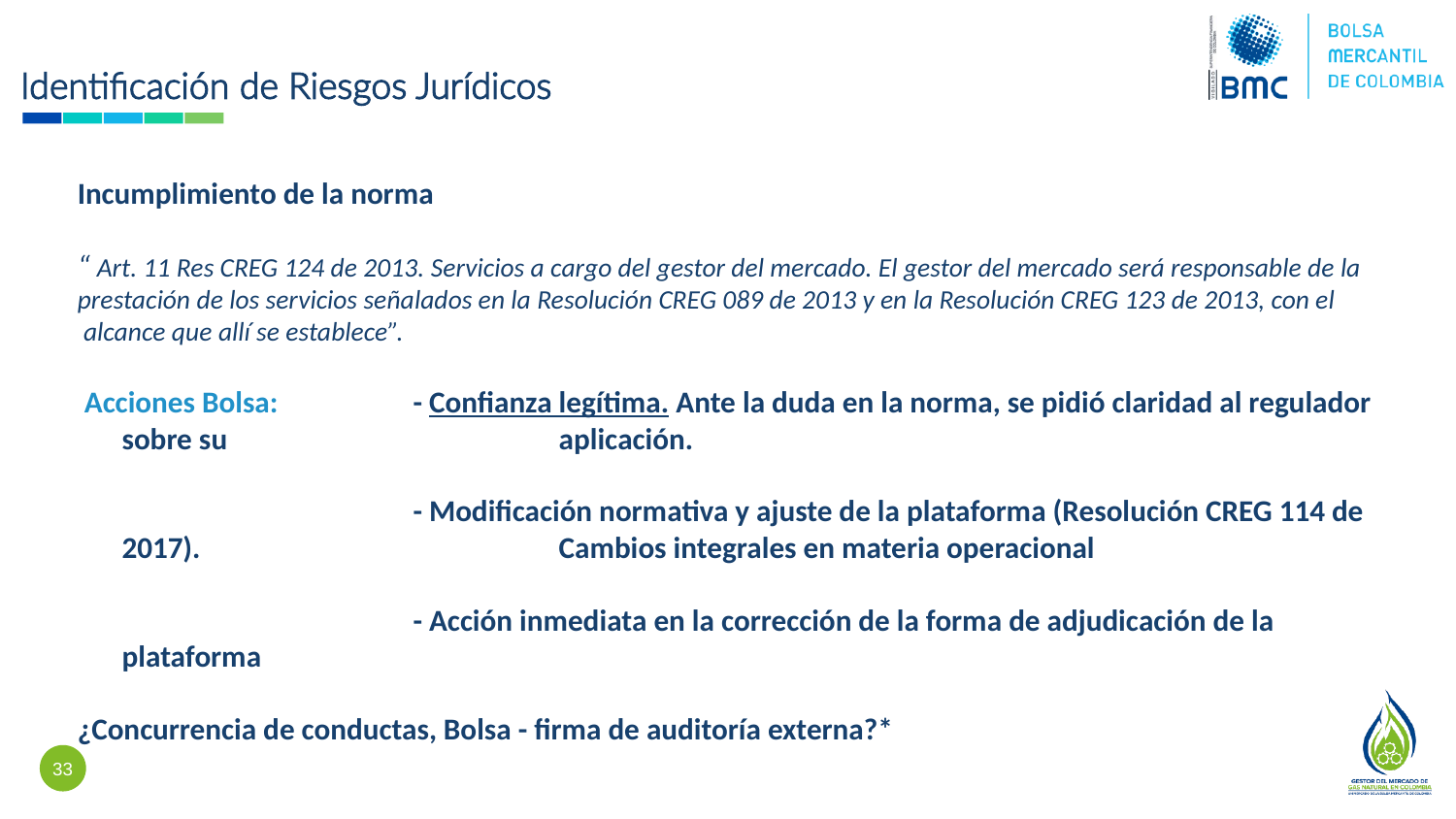

Identificación de Riesgos Jurídicos

Incumplimiento de la norma

“ Art. 11 Res CREG 124 de 2013. Servicios a cargo del gestor del mercado. El gestor del mercado será responsable de la prestación de los servicios señalados en la Resolución CREG 089 de 2013 y en la Resolución CREG 123 de 2013, con el
 alcance que allí se establece”.

 Acciones Bolsa: 	- Confianza legítima. Ante la duda en la norma, se pidió claridad al regulador sobre su 			aplicación.

			- Modificación normativa y ajuste de la plataforma (Resolución CREG 114 de 2017). 			Cambios integrales en materia operacional

			- Acción inmediata en la corrección de la forma de adjudicación de la plataforma

¿Concurrencia de conductas, Bolsa - firma de auditoría externa?*